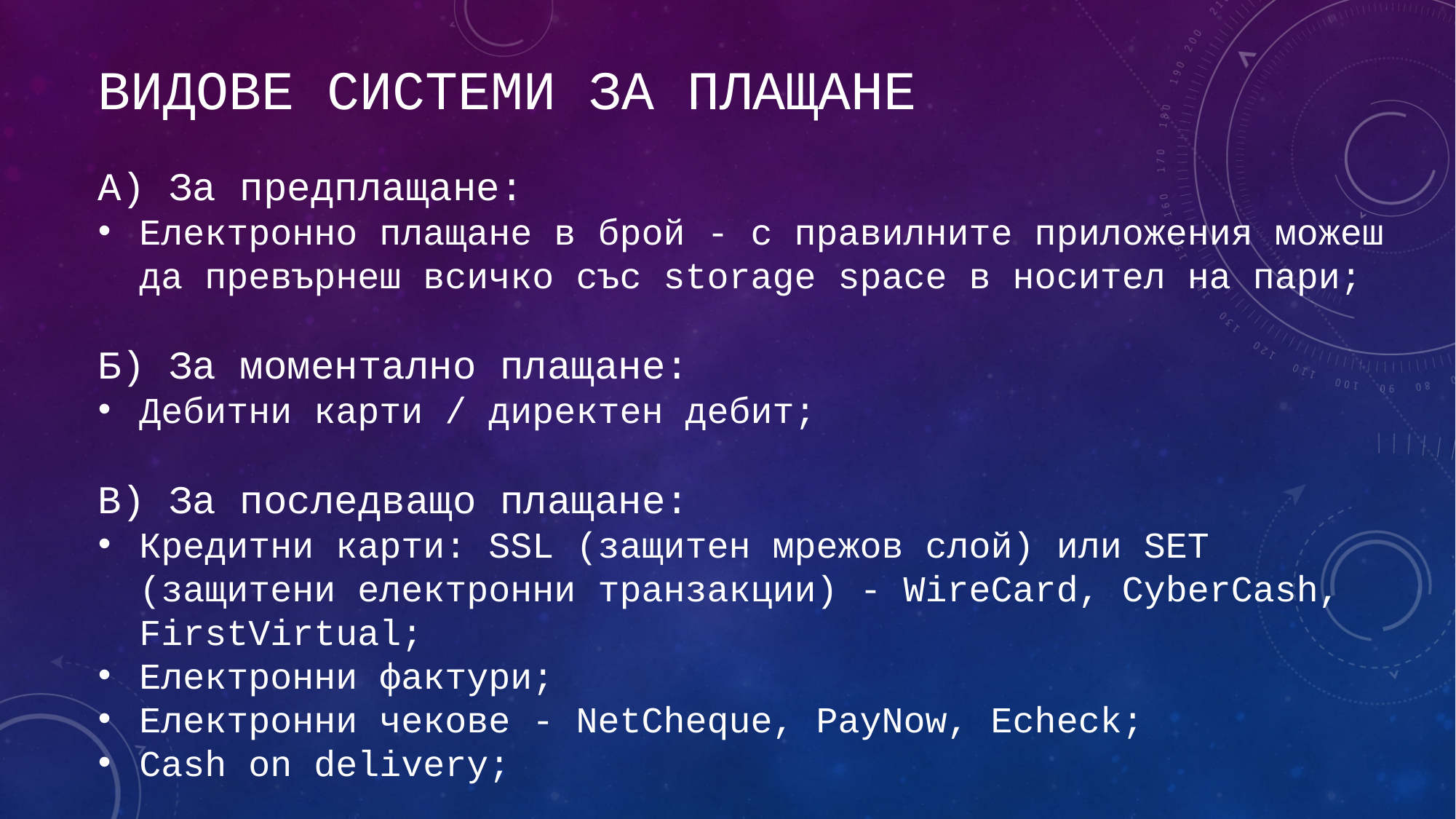

# Видове системи за плащане
А) За предплащане:
Електронно плащане в брой - с правилните приложения можеш да превърнеш всичко със storage space в носител на пари;

Б) За моментално плащане:
Дебитни карти / директен дебит;

В) За последващо плащане:
Кредитни карти: SSL (защитен мрежов слой) или SET (защитени електронни транзакции) - WireCard, CyberCash, FirstVirtual;
Електронни фактури;
Електронни чекове - NetCheque, PayNow, Echeck;
Cash on delivery;